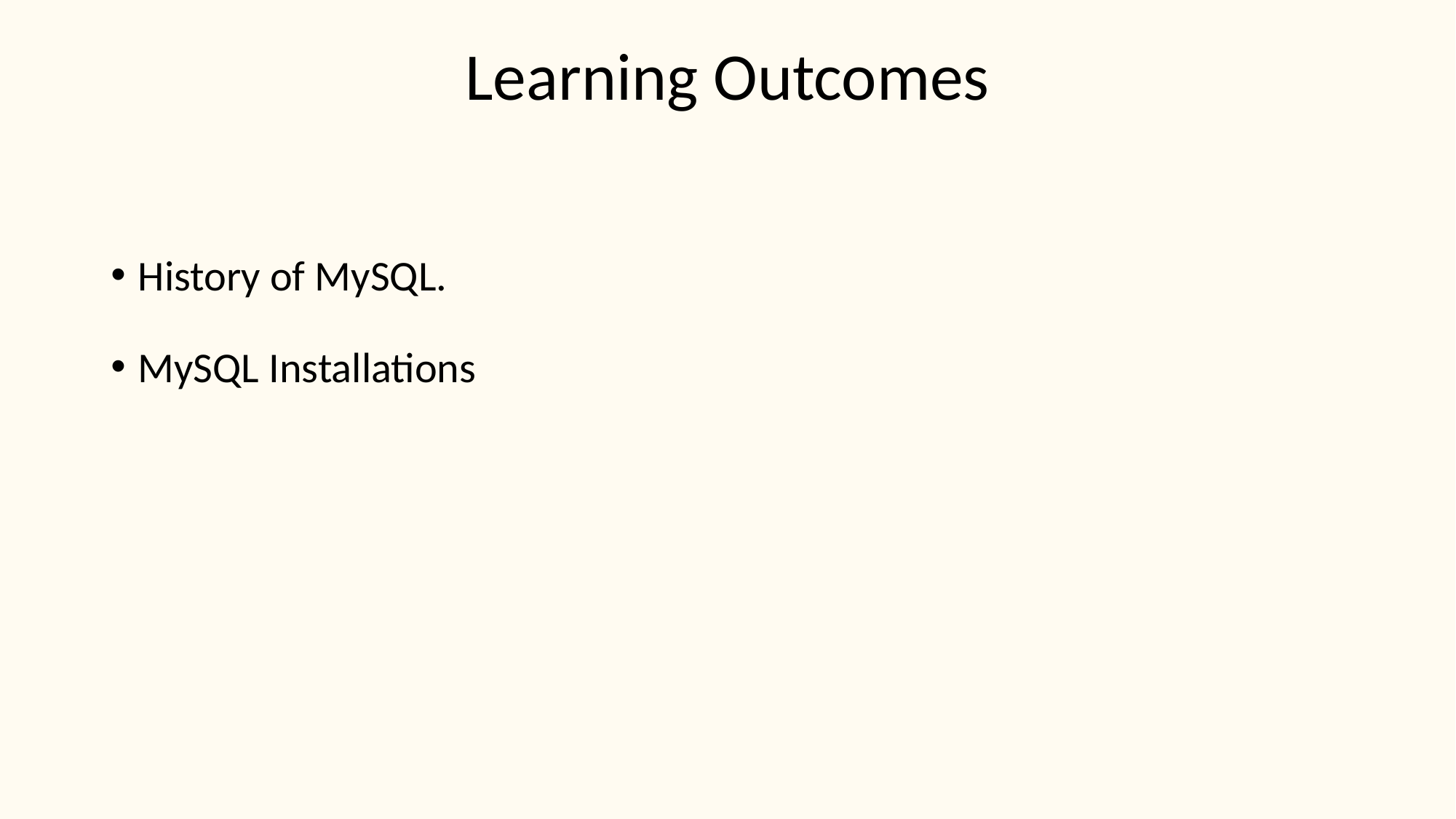

# Learning Outcomes
History of MySQL.
MySQL Installations